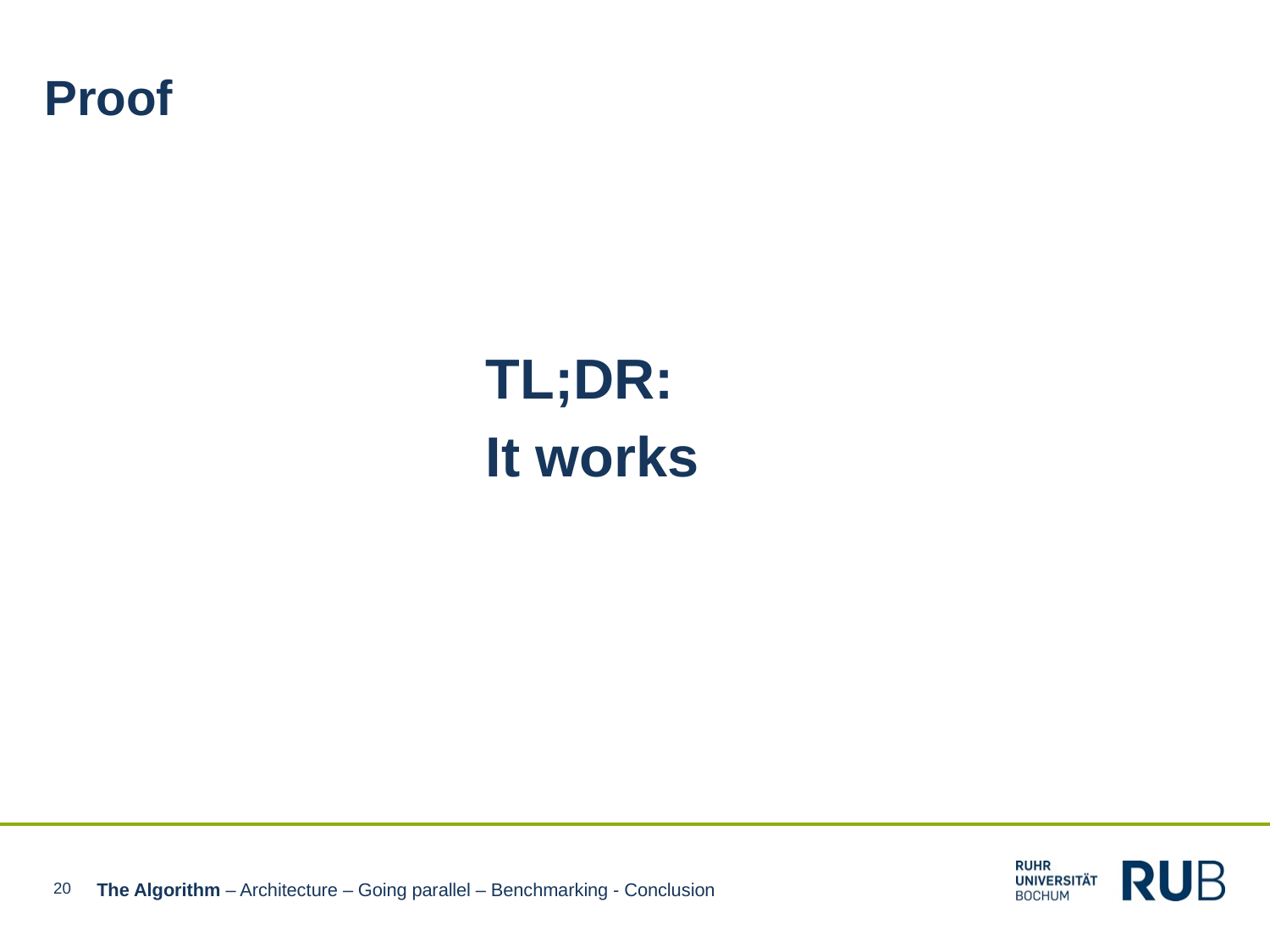

Proof
TL;DR:
It works

20
The Algorithm – Architecture – Going parallel – Benchmarking - Conclusion